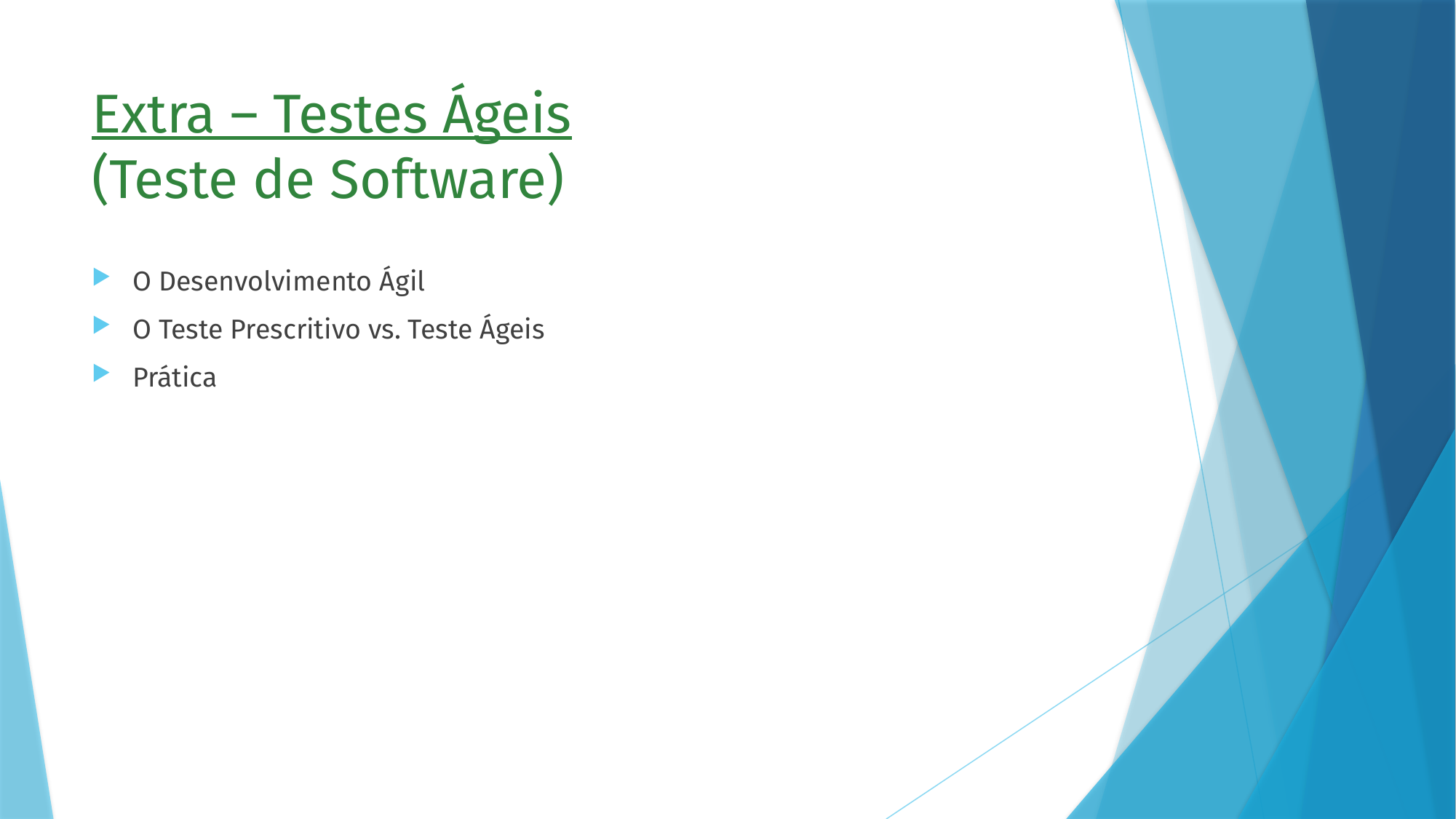

# Extra – Testes Ágeis (Teste de Software)
O Desenvolvimento Ágil
O Teste Prescritivo vs. Teste Ágeis
Prática